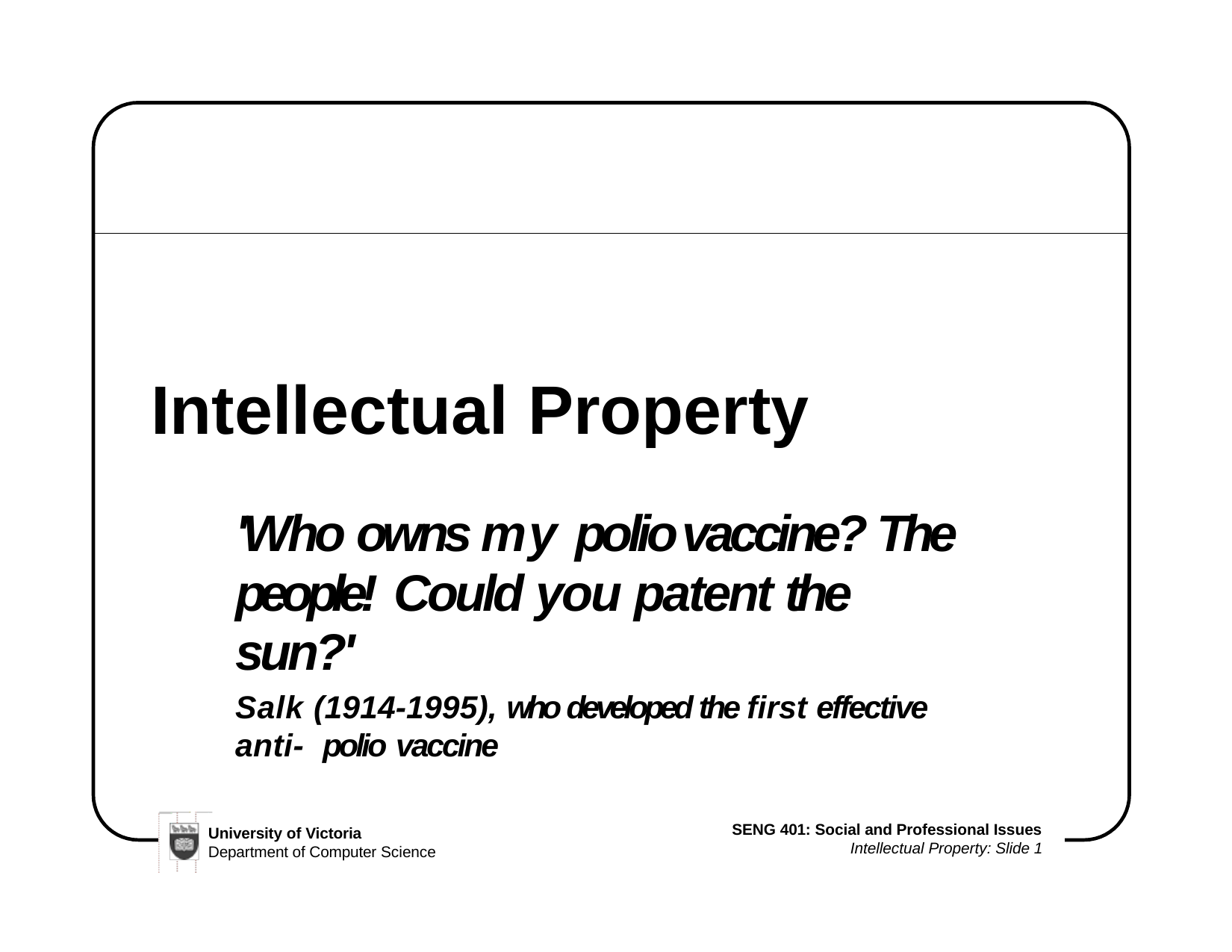

# Intellectual Property
'Who owns my polio vaccine? The  people!  Could you patent the sun?'
Salk (1914-1995), who developed the first effective anti-  polio vaccine
SENG 401: Social and Professional Issues
Intellectual Property: Slide 1
University of Victoria
Department of Computer Science